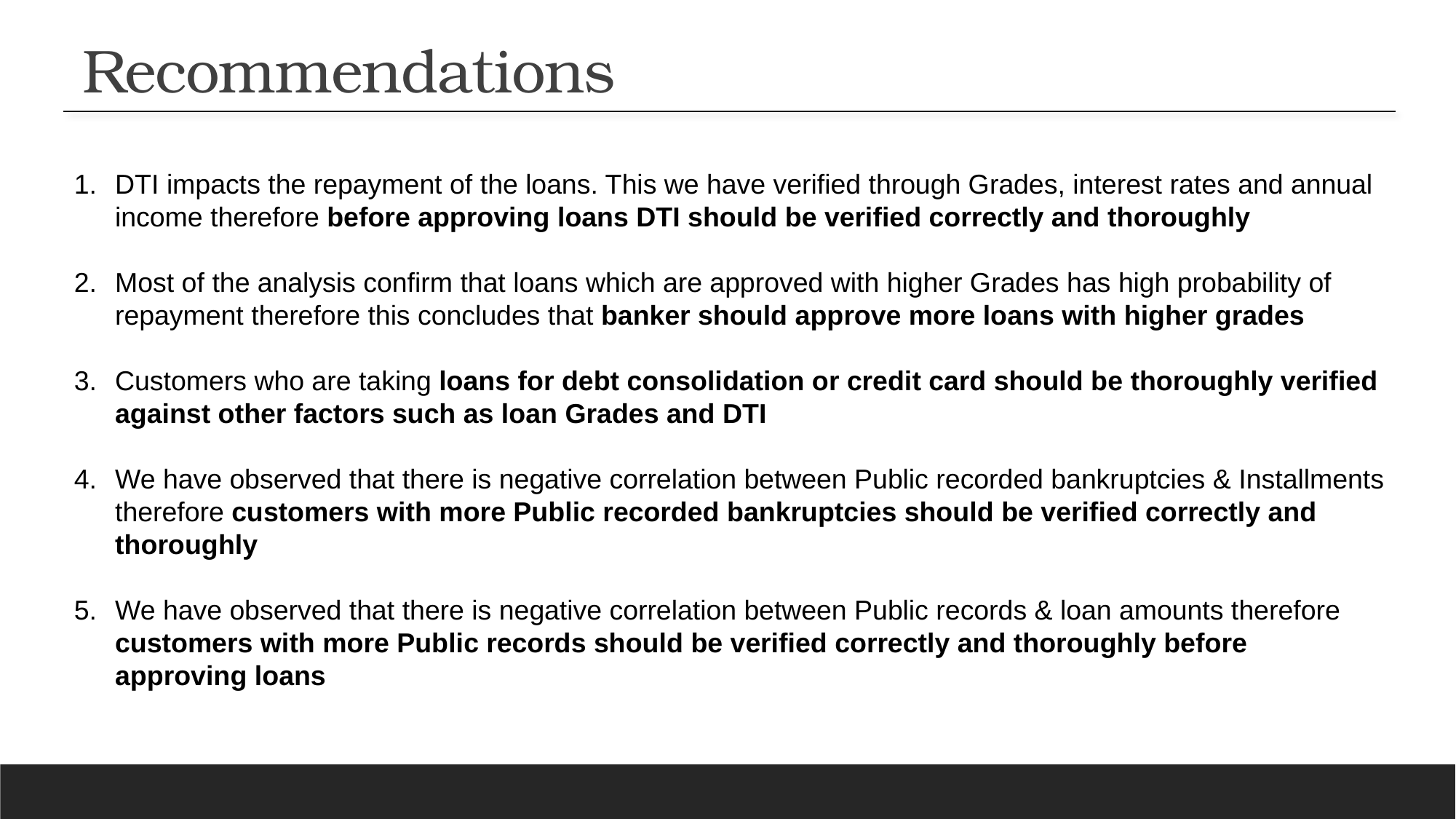

Recommendations
DTI impacts the repayment of the loans. This we have verified through Grades, interest rates and annual income therefore before approving loans DTI should be verified correctly and thoroughly

Most of the analysis confirm that loans which are approved with higher Grades has high probability of repayment therefore this concludes that banker should approve more loans with higher grades

Customers who are taking loans for debt consolidation or credit card should be thoroughly verified against other factors such as loan Grades and DTI

We have observed that there is negative correlation between Public recorded bankruptcies & Installments therefore customers with more Public recorded bankruptcies should be verified correctly and thoroughly

We have observed that there is negative correlation between Public records & loan amounts therefore customers with more Public records should be verified correctly and thoroughly before approving loans